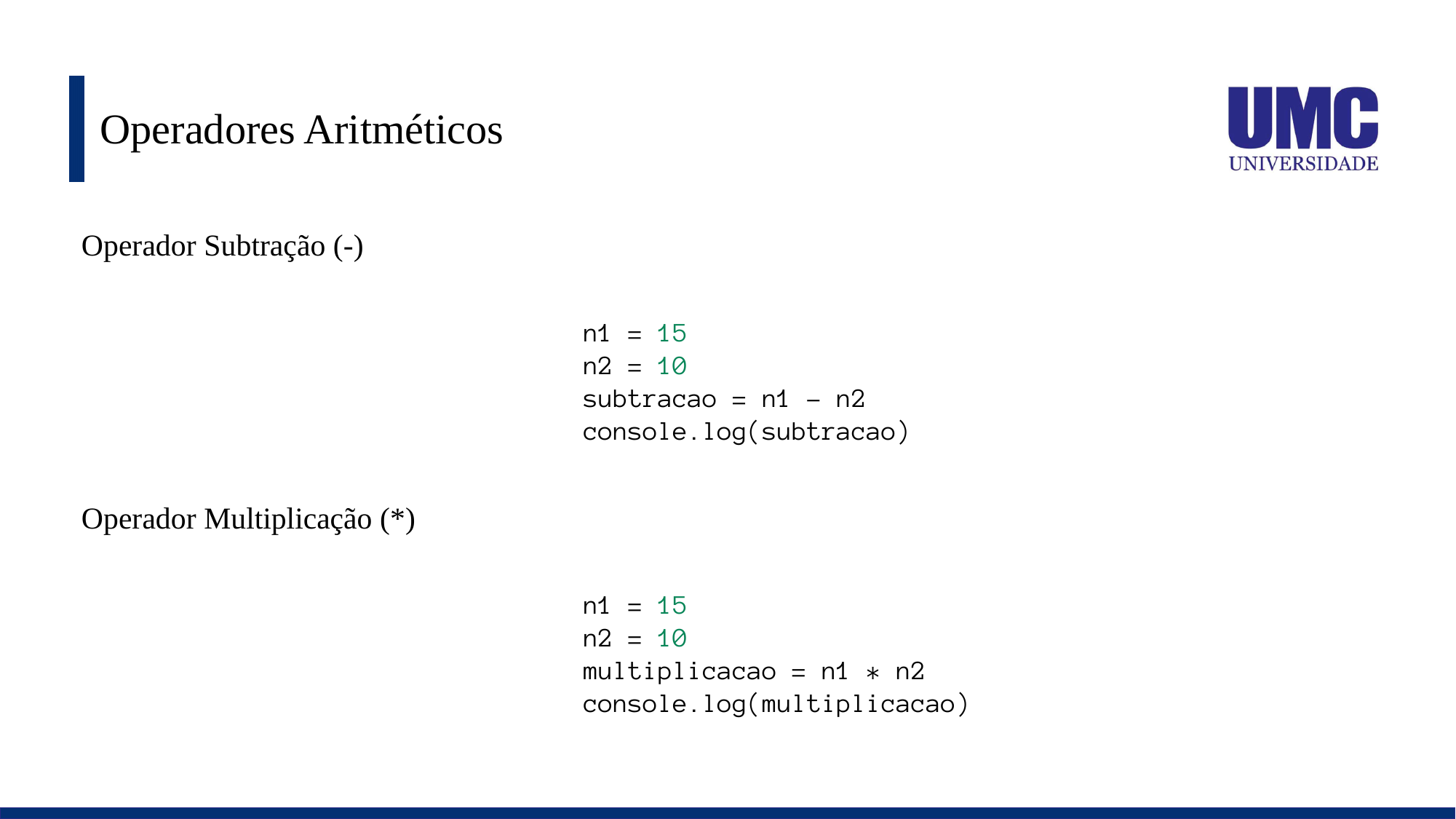

# Operadores Aritméticos
Operador Subtração (-)
n1 = 15
n2 = 10
subtracao = n1 - n2
console.log(subtracao)
Operador Multiplicação (*)
n1 = 15
n2 = 10
multiplicacao = n1 * n2
console.log(multiplicacao)